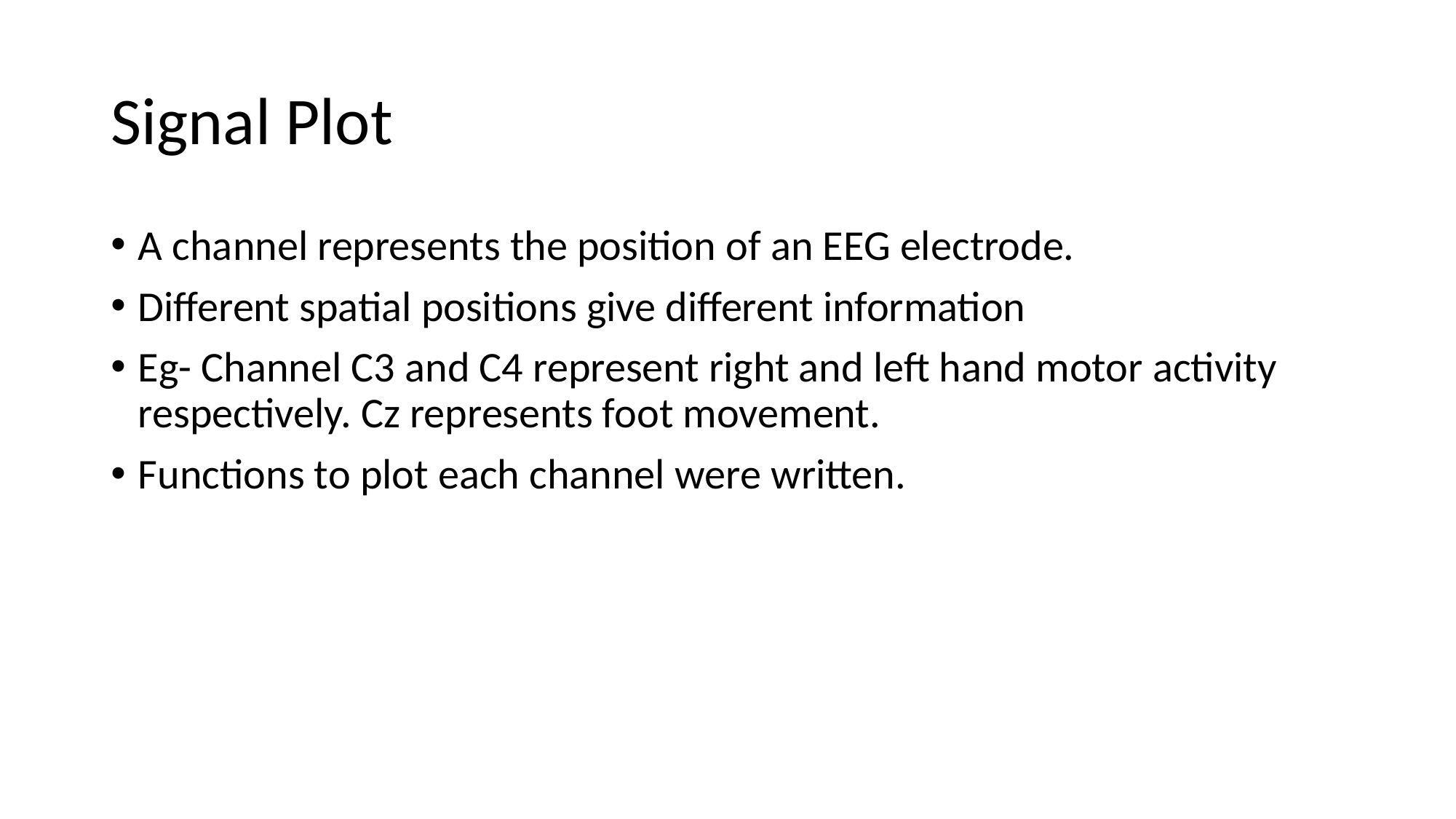

# Signal Plot
A channel represents the position of an EEG electrode.
Different spatial positions give different information
Eg- Channel C3 and C4 represent right and left hand motor activity respectively. Cz represents foot movement.
Functions to plot each channel were written.